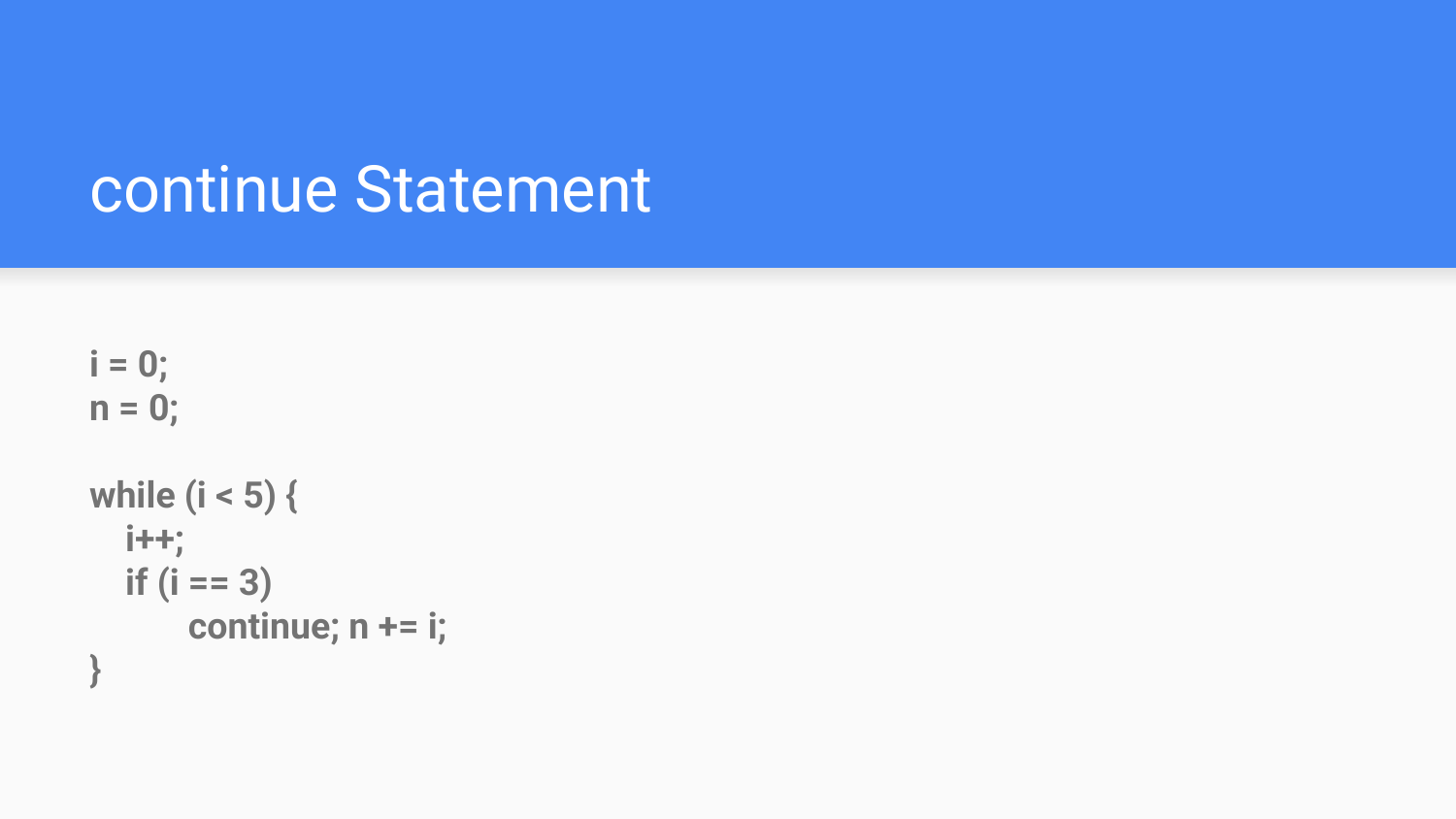

# continue Statement
i = 0;
n = 0;

while (i < 5) {
    i++;
    if (i == 3)
           continue; n += i;
}